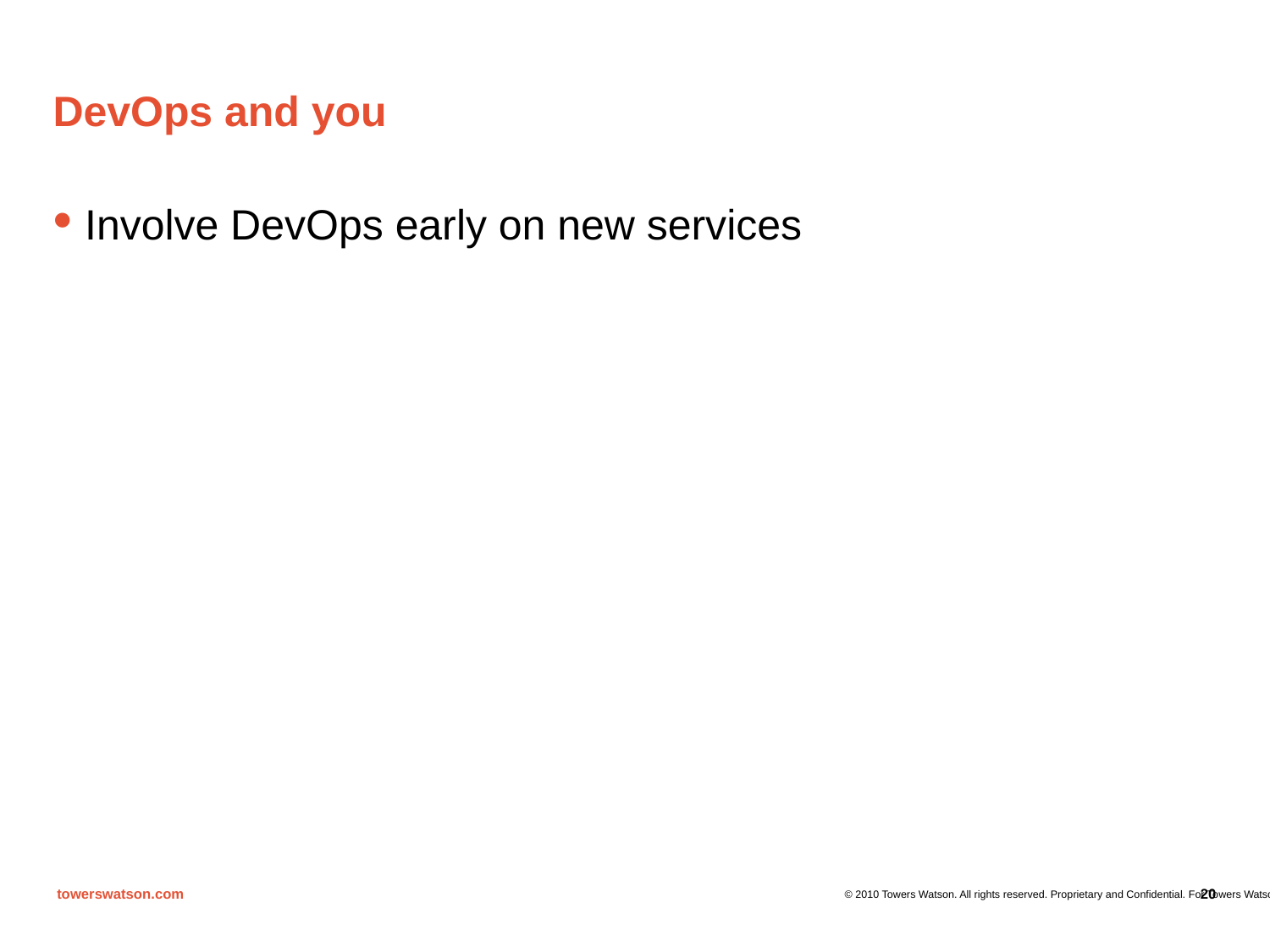

# DevOps and you
Involve DevOps early on new services
20